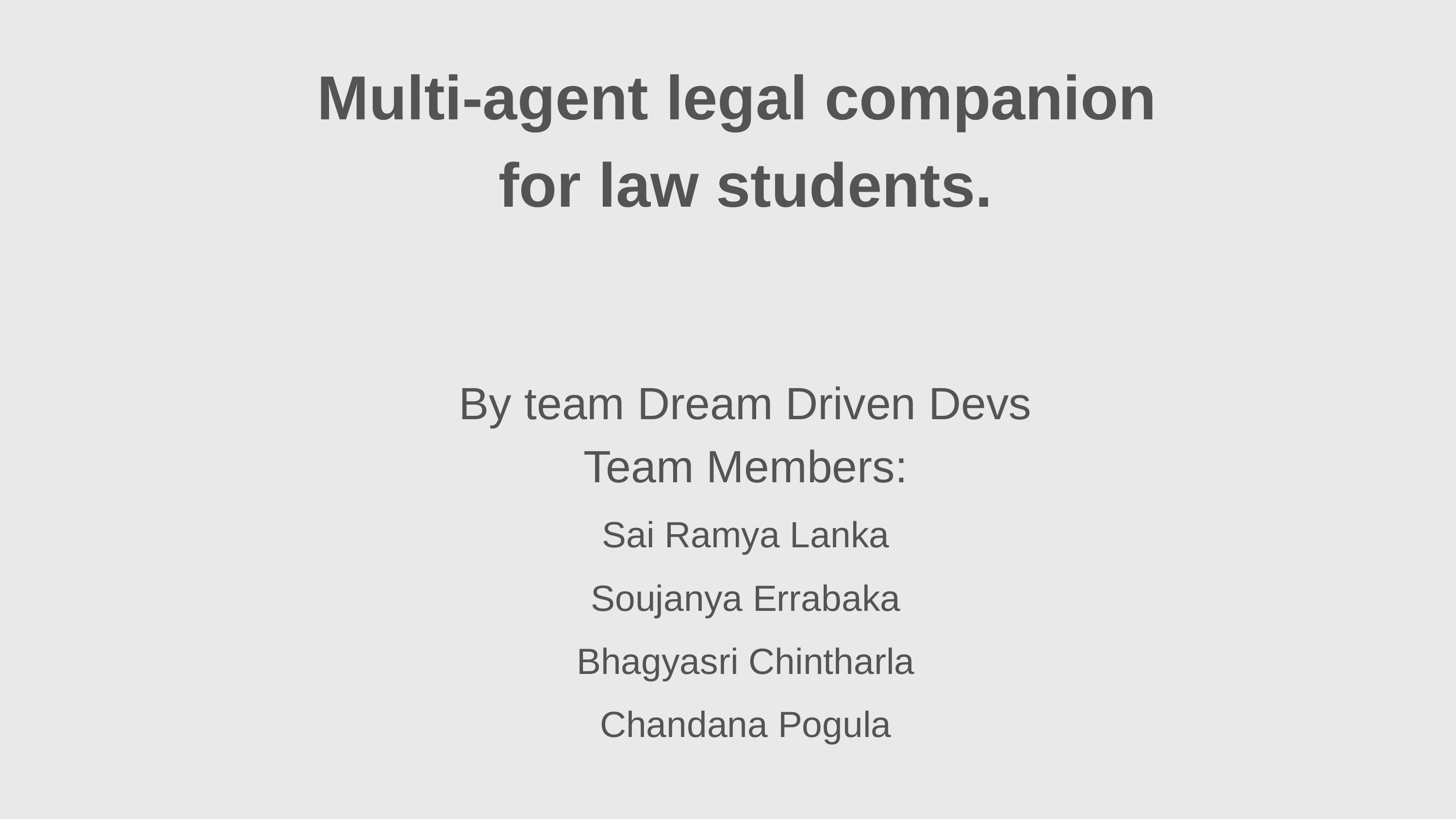

Multi-agent legal companion
for law students.
By team Dream Driven Devs
Team Members:
Sai Ramya Lanka
Soujanya Errabaka
Bhagyasri Chintharla
Chandana Pogula